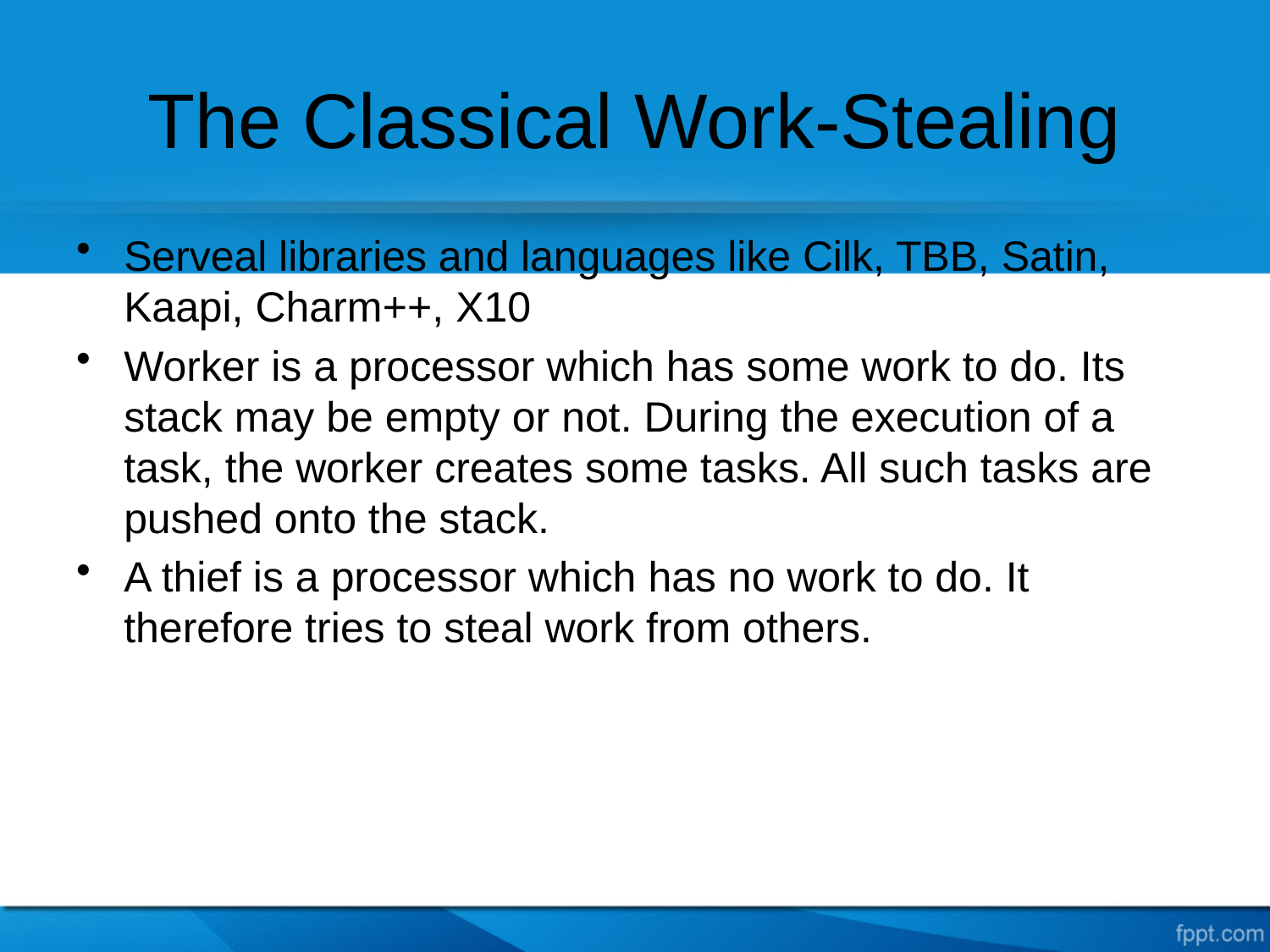

# The Classical Work-Stealing
Serveal libraries and languages like Cilk, TBB, Satin, Kaapi, Charm++, X10
Worker is a processor which has some work to do. Its stack may be empty or not. During the execution of a task, the worker creates some tasks. All such tasks are pushed onto the stack.
A thief is a processor which has no work to do. It therefore tries to steal work from others.